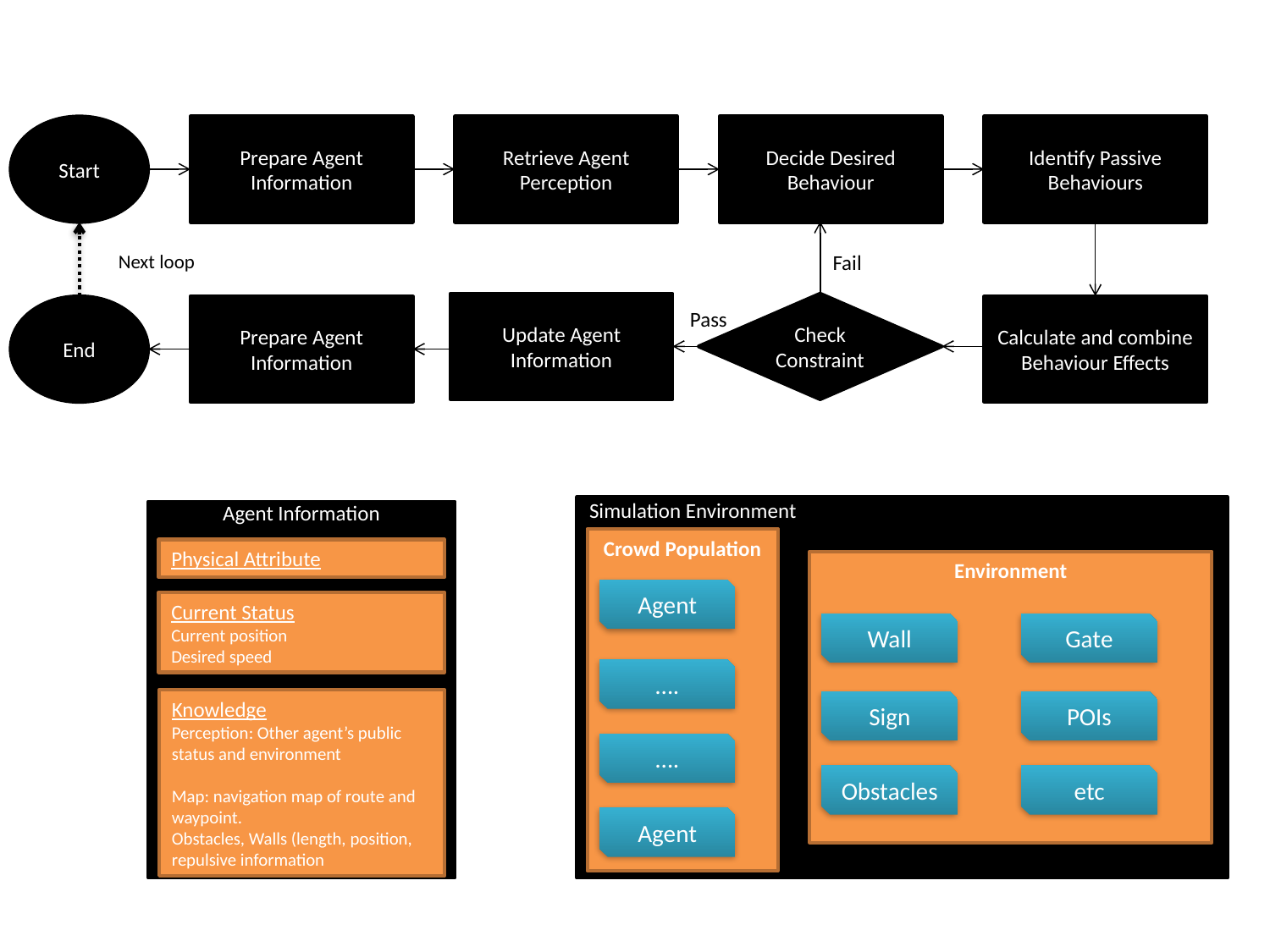

Start
Prepare Agent Information
Retrieve Agent Perception
Decide Desired Behaviour
Identify Passive Behaviours
Next loop
Fail
Update Agent Information
Check Constraint
End
Prepare Agent Information
Calculate and combine Behaviour Effects
Pass
Simulation Environment

Crowd Population

Environment

Agent
Wall
Gate
….
Sign
POIs
….
Obstacles
etc
Agent
Agent Information

Physical Attribute
Current Status
Current position
Desired speed
Knowledge
Perception: Other agent’s public status and environment

Map: navigation map of route and waypoint.
Obstacles, Walls (length, position, repulsive information